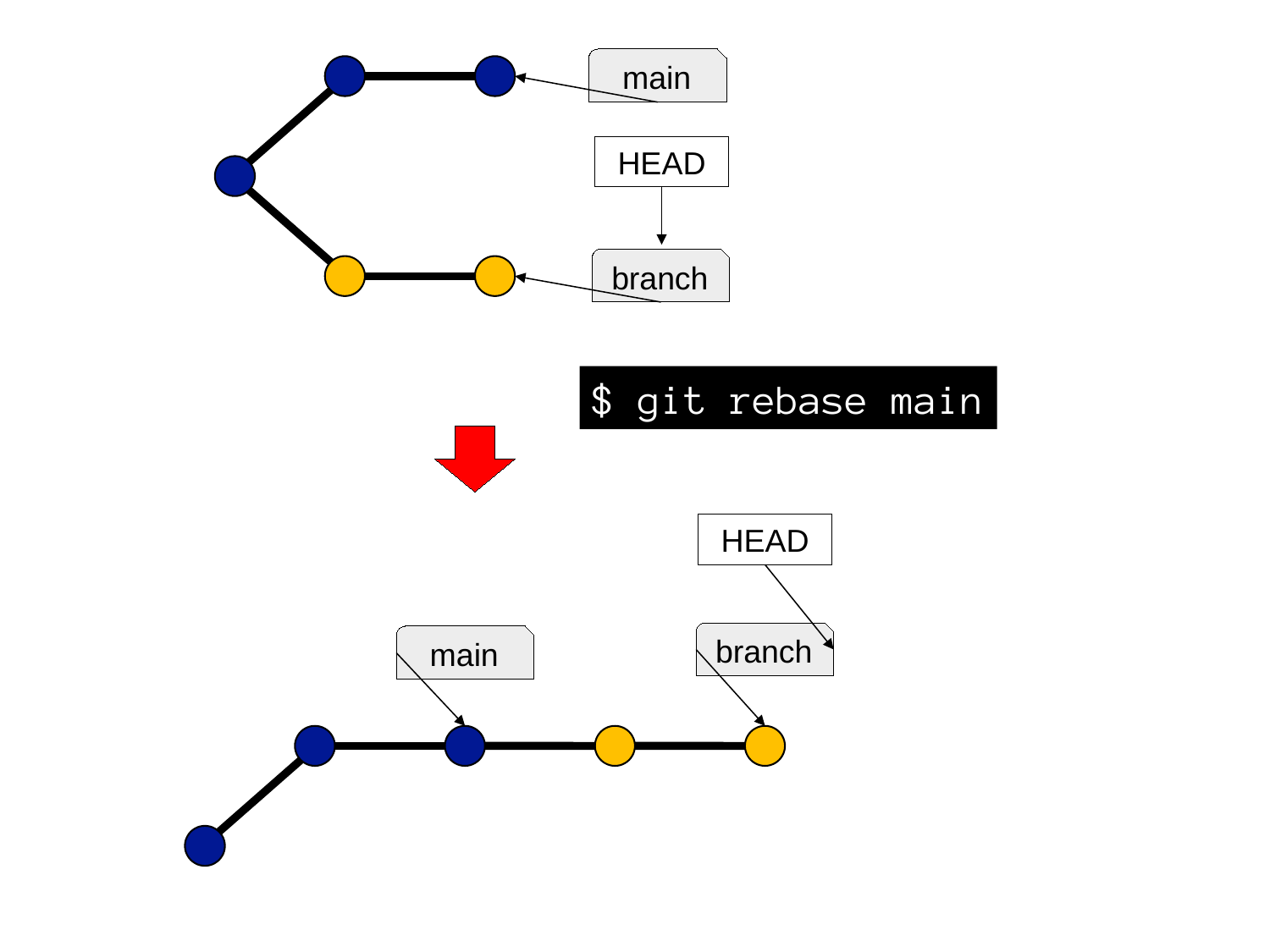

main

HEAD

branch

$ git rebase main

HEAD
branch
main